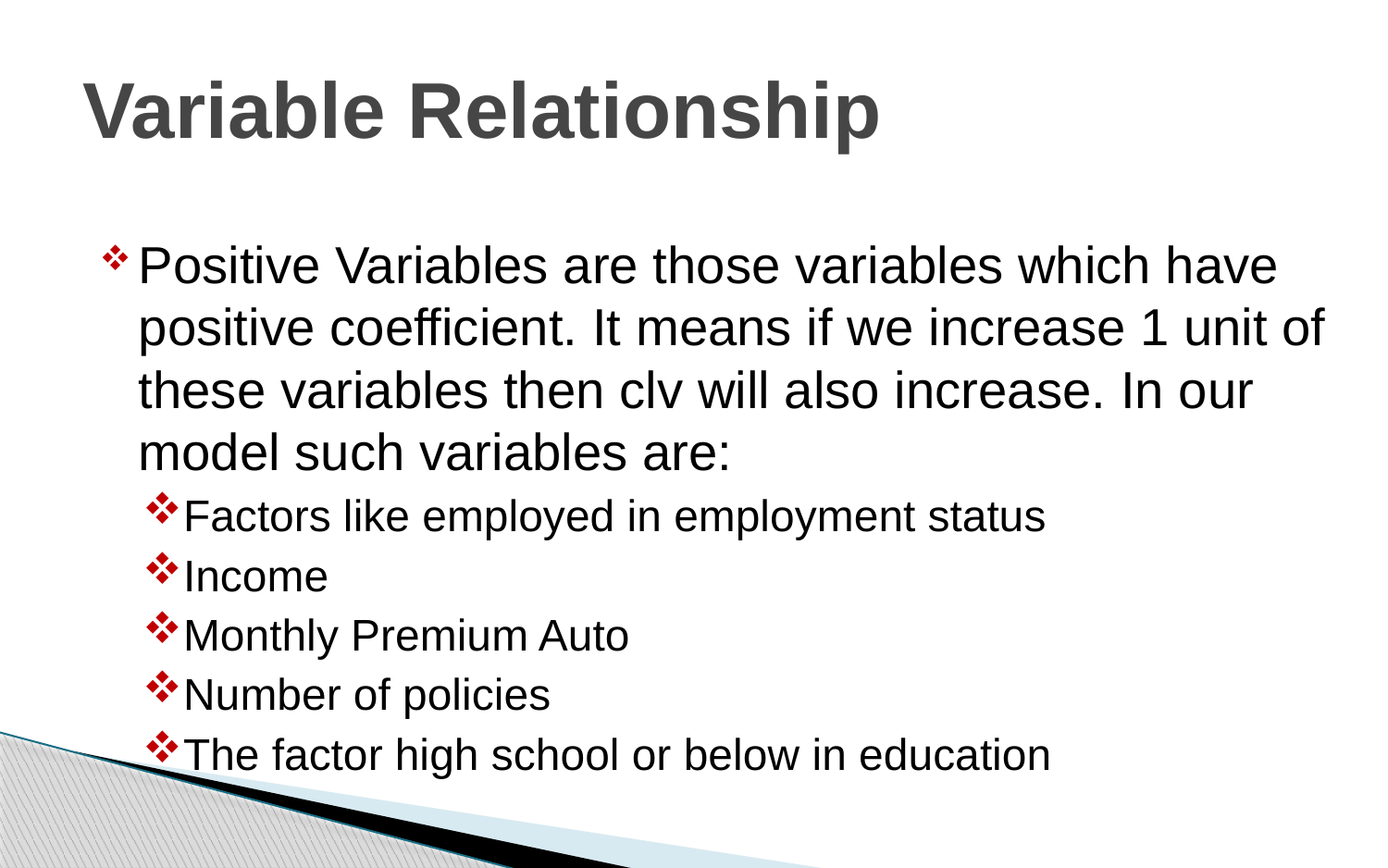

# Variable Relationship
Positive Variables are those variables which have positive coefficient. It means if we increase 1 unit of these variables then clv will also increase. In our model such variables are:
Factors like employed in employment status
Income
Monthly Premium Auto
Number of policies
The factor high school or below in education